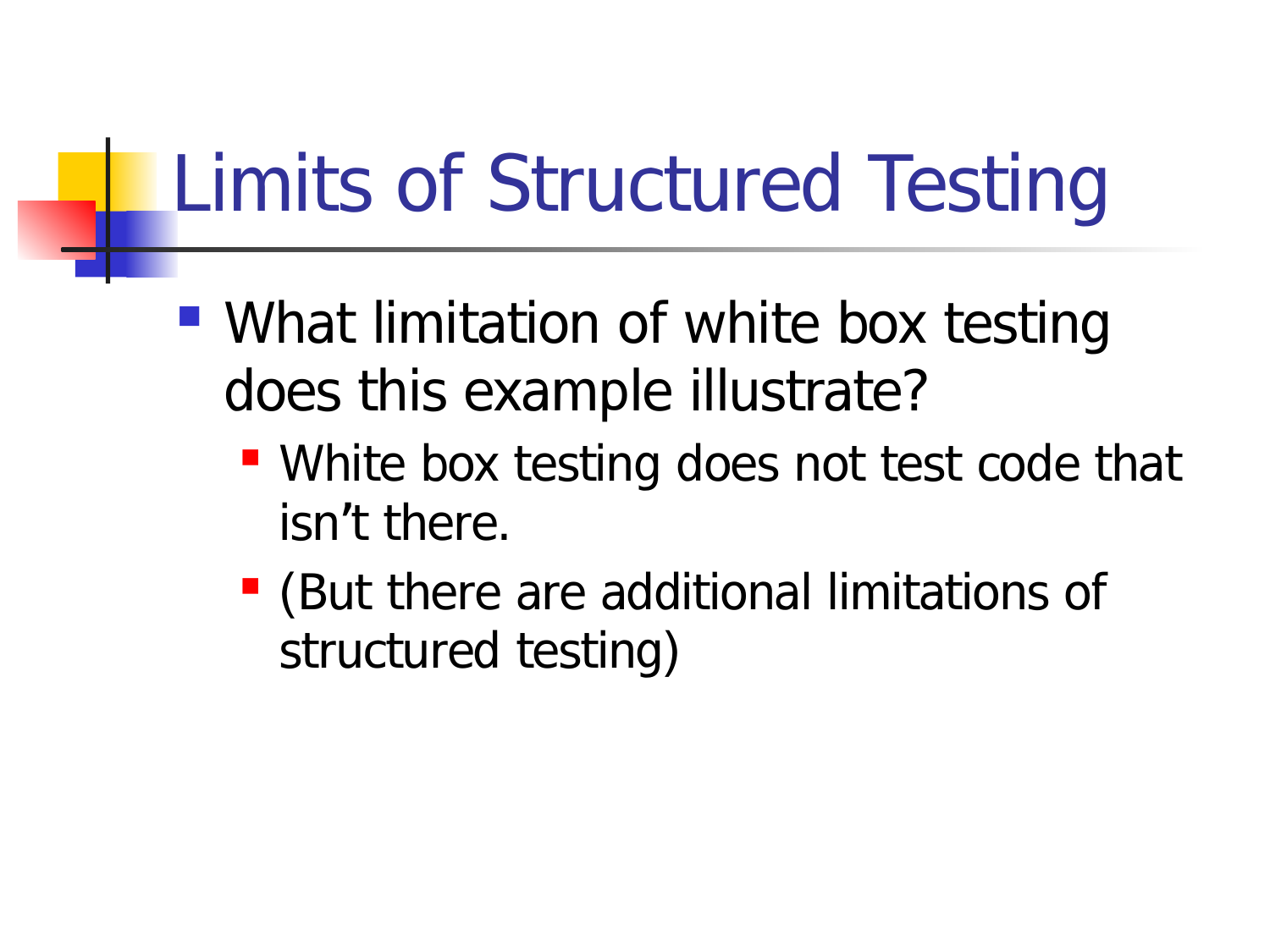

# Limits of Structured Testing
What limitation of white box testing does this example illustrate?
White box testing does not test code that isn’t there.
(But there are additional limitations of structured testing)